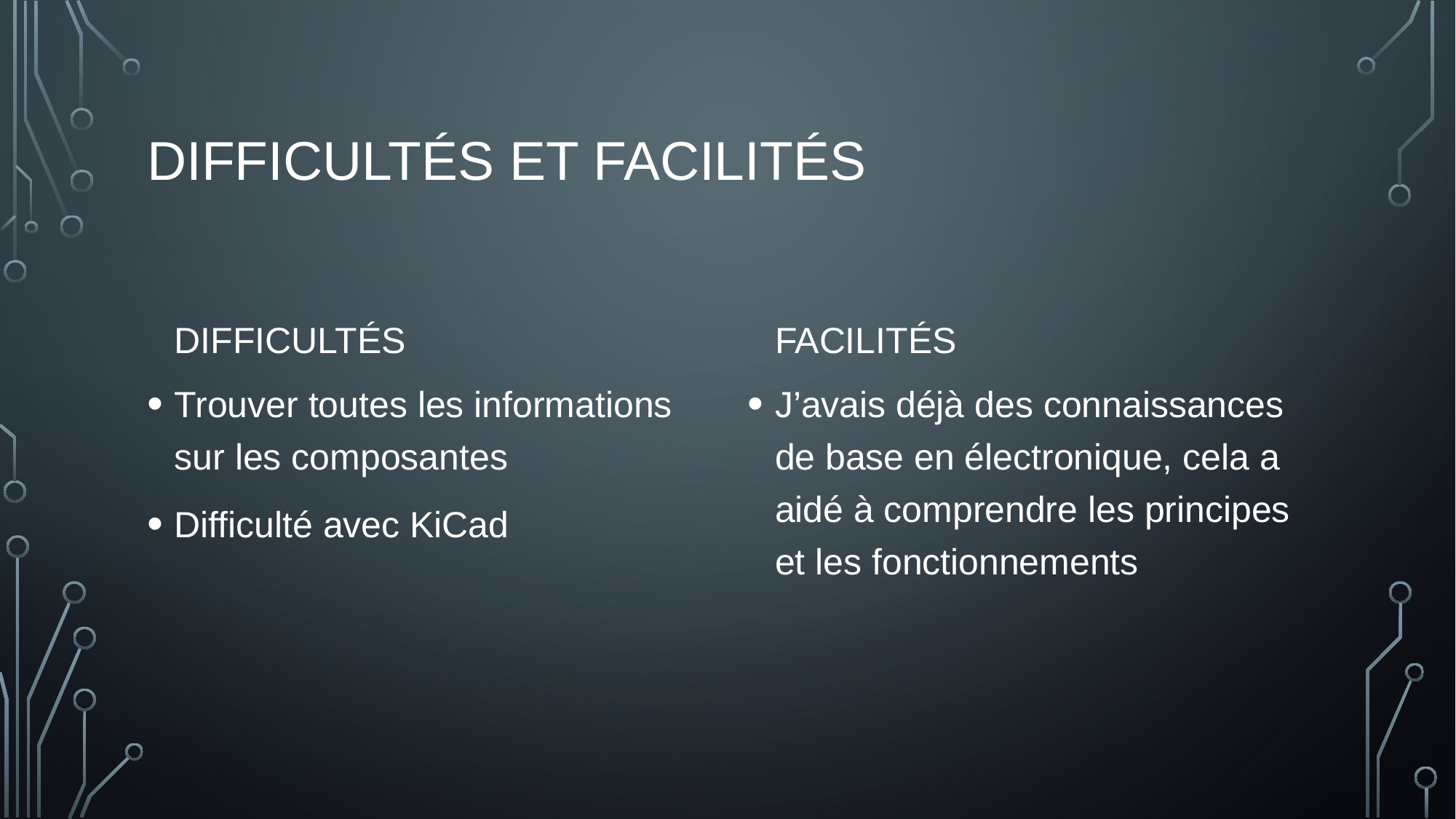

# Difficultés et facilités
Facilités
Difficultés
Trouver toutes les informations sur les composantes
Difficulté avec KiCad
J’avais déjà des connaissances de base en électronique, cela a aidé à comprendre les principes et les fonctionnements